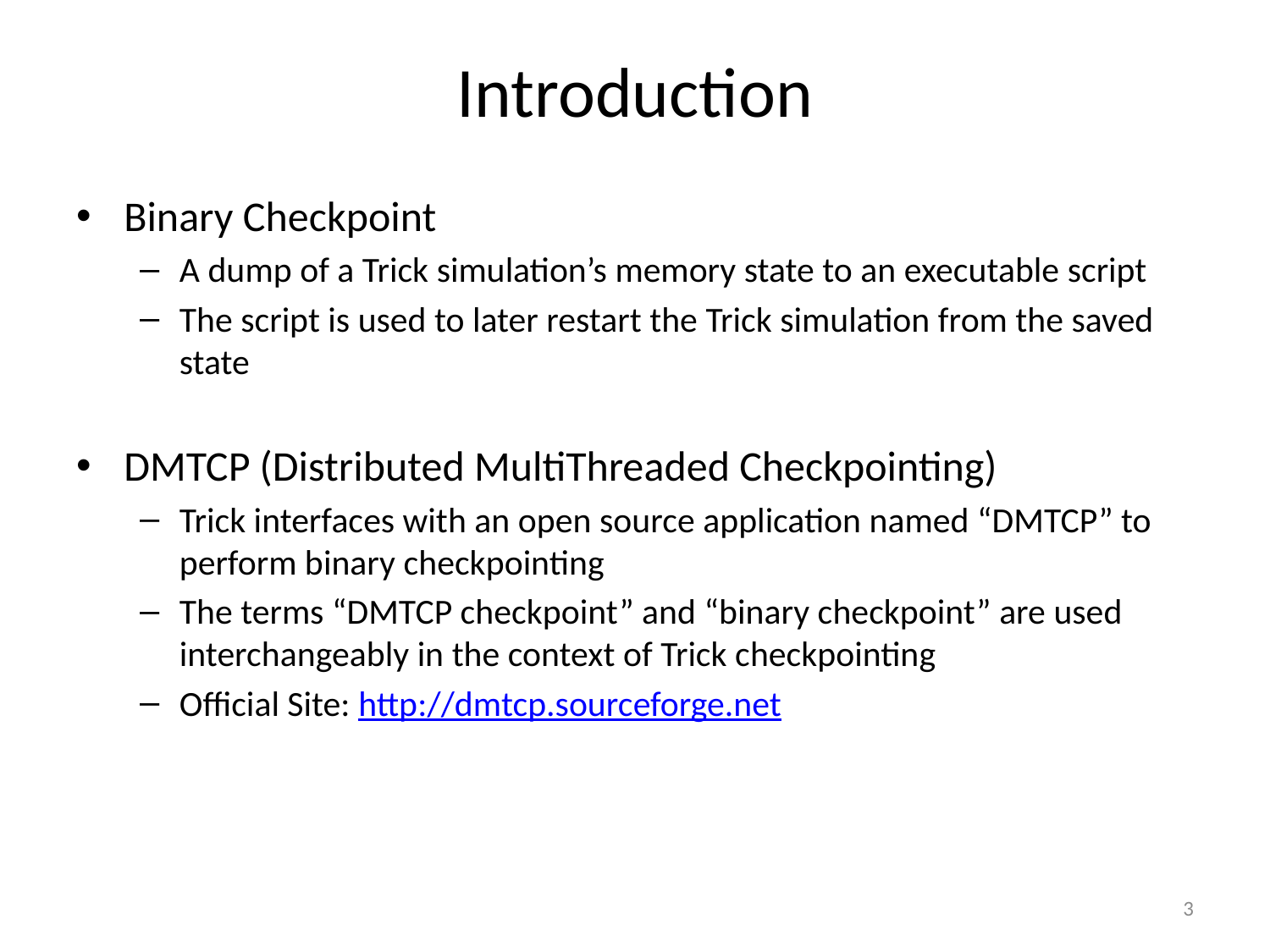

# Introduction
Binary Checkpoint
A dump of a Trick simulation’s memory state to an executable script
The script is used to later restart the Trick simulation from the saved state

DMTCP (Distributed MultiThreaded Checkpointing)
Trick interfaces with an open source application named “DMTCP” to perform binary checkpointing
The terms “DMTCP checkpoint” and “binary checkpoint” are used interchangeably in the context of Trick checkpointing
Official Site: http://dmtcp.sourceforge.net

3